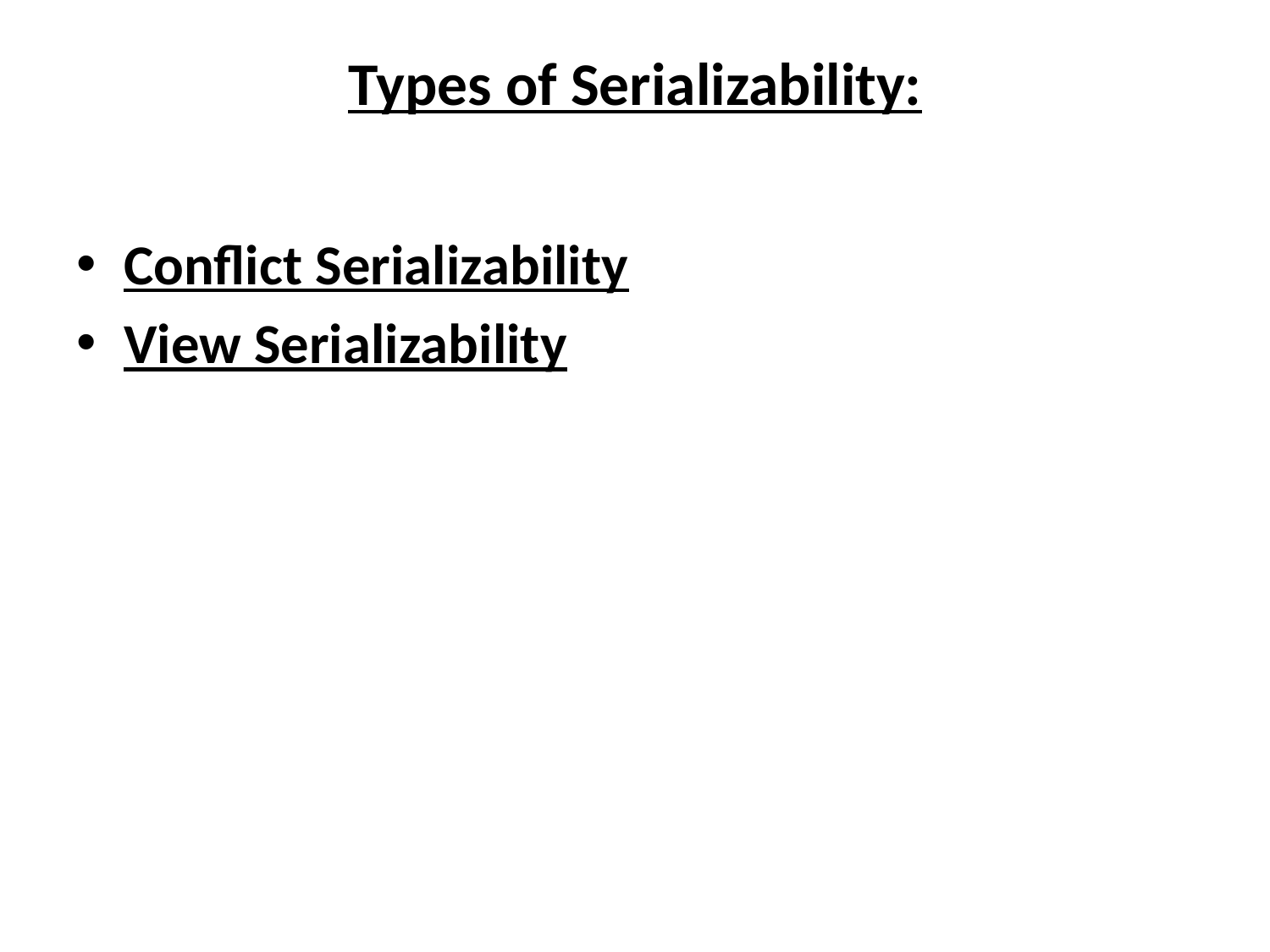

# Types of Serializability:
Conflict Serializability
View Serializability